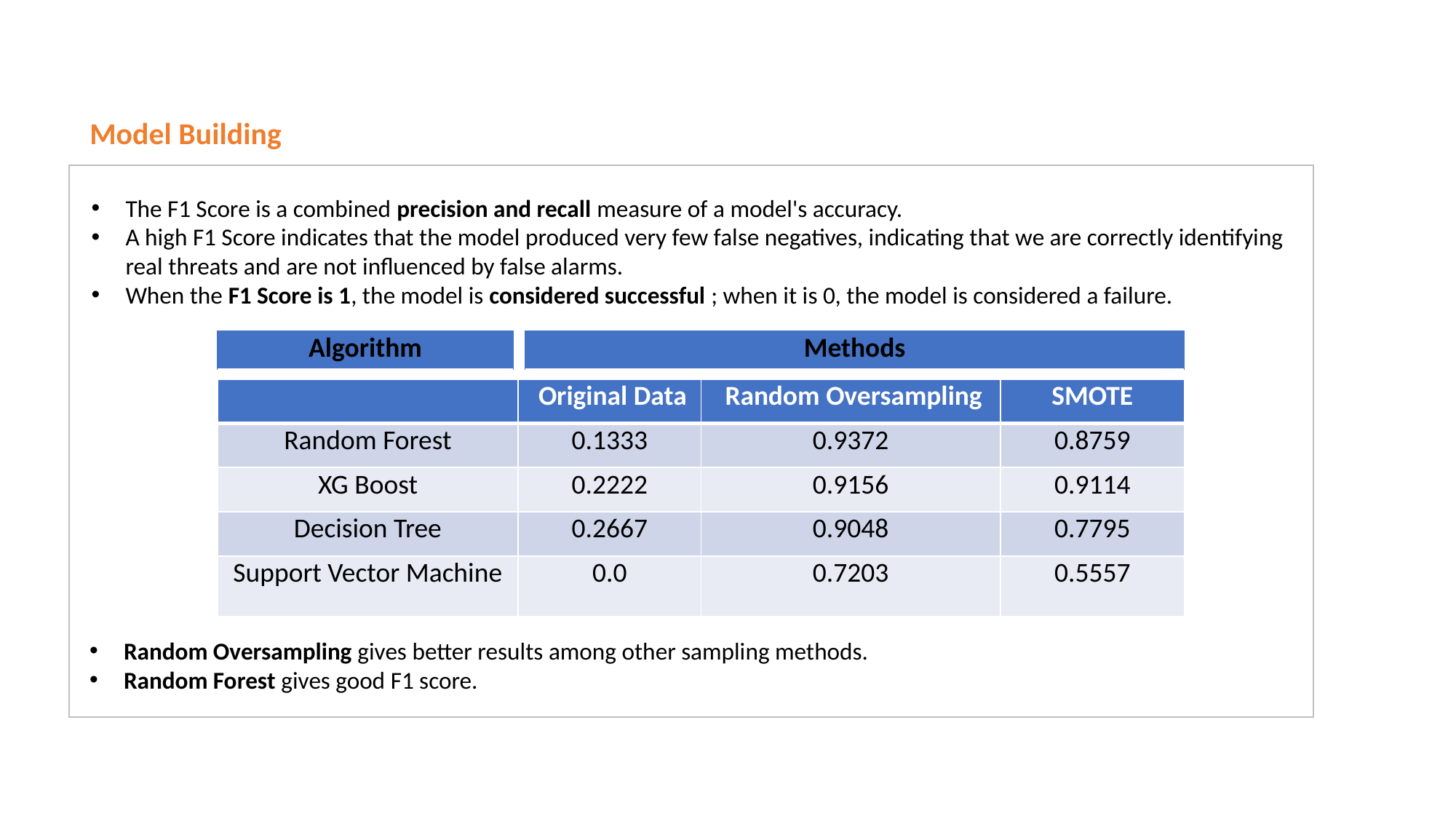

# Model Building

The F1 Score is a combined precision and recall measure of a model's accuracy.
A high F1 Score indicates that the model produced very few false negatives, indicating that we are correctly identifying real threats and are not influenced by false alarms.
When the F1 Score is 1, the model is considered successful ; when it is 0, the model is considered a failure.

| Algorithm |
| --- |
| Methods |
| --- |
|  | Original Data | Random Oversampling | SMOTE |
| --- | --- | --- | --- |
| Random Forest | 0.1333 | 0.9372 | 0.8759 |
| XG Boost | 0.2222 | 0.9156 | 0.9114 |
| Decision Tree | 0.2667 | 0.9048 | 0.7795 |
| Support Vector Machine | 0.0 | 0.7203 | 0.5557 |
Random Oversampling gives better results among other sampling methods.
Random Forest gives good F1 score.